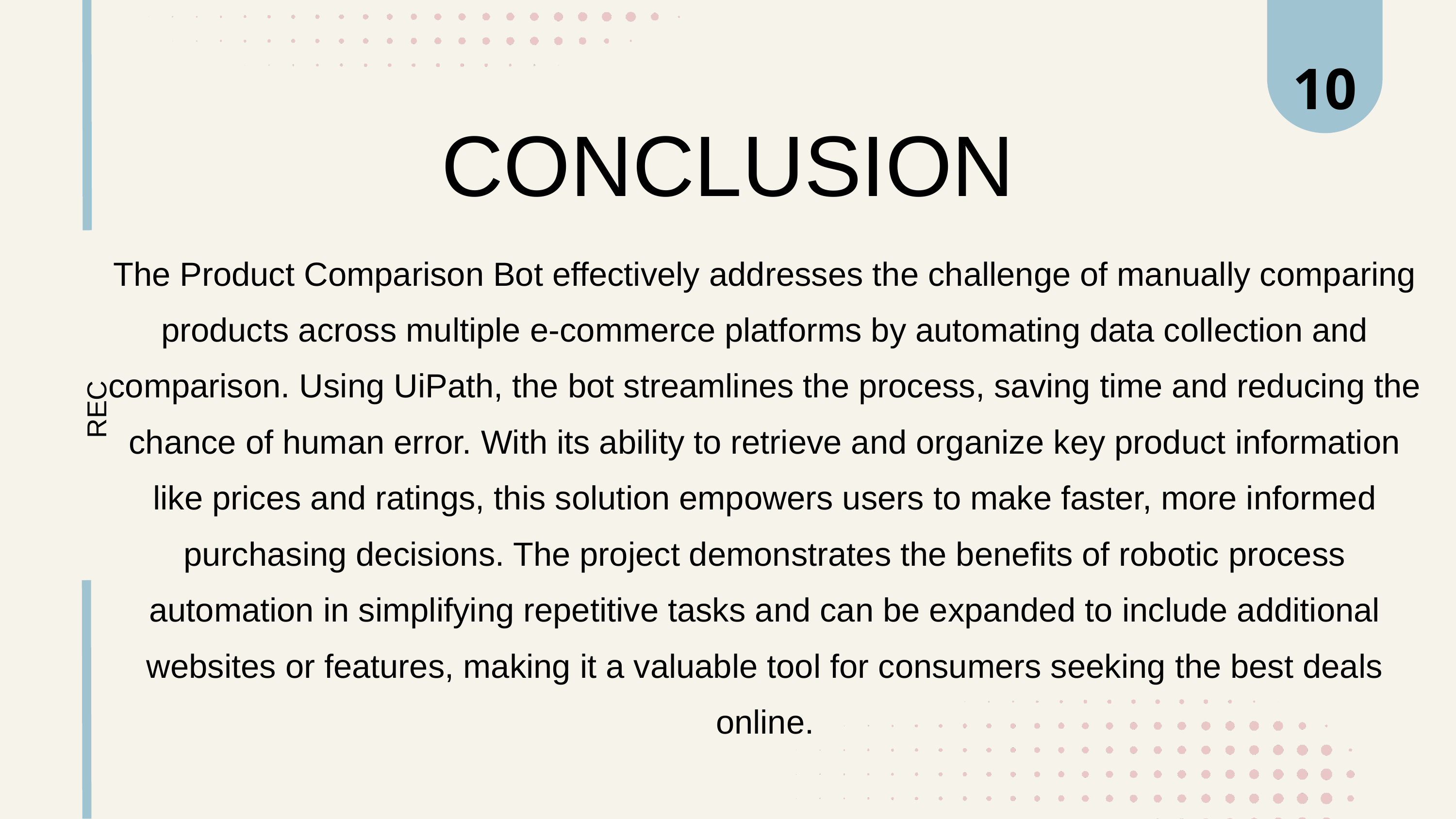

10
CONCLUSION
The Product Comparison Bot effectively addresses the challenge of manually comparing products across multiple e-commerce platforms by automating data collection and comparison. Using UiPath, the bot streamlines the process, saving time and reducing the chance of human error. With its ability to retrieve and organize key product information like prices and ratings, this solution empowers users to make faster, more informed purchasing decisions. The project demonstrates the benefits of robotic process automation in simplifying repetitive tasks and can be expanded to include additional websites or features, making it a valuable tool for consumers seeking the best deals online.
REC